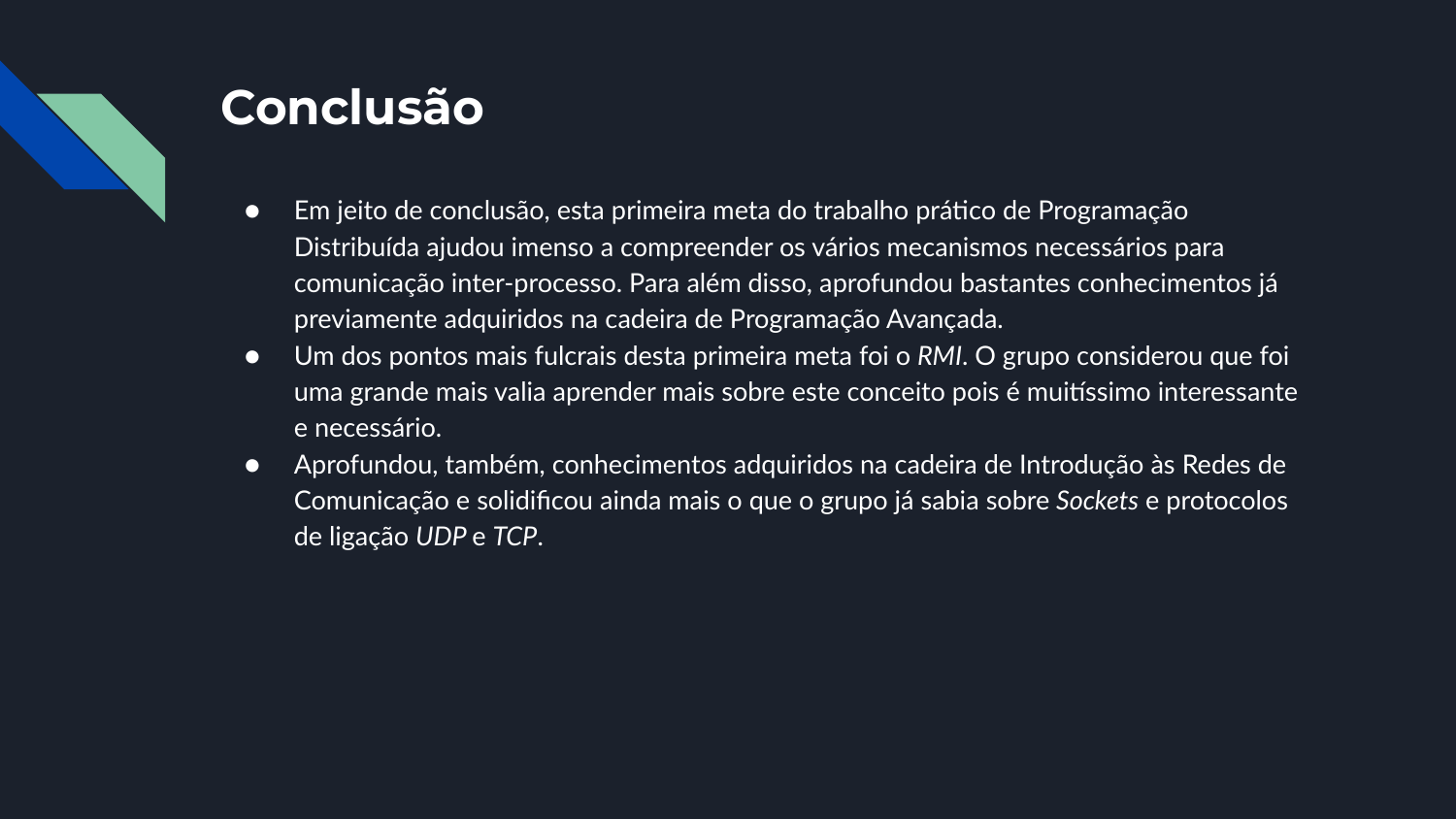

# Conclusão
Em jeito de conclusão, esta primeira meta do trabalho prático de Programação Distribuída ajudou imenso a compreender os vários mecanismos necessários para comunicação inter-processo. Para além disso, aprofundou bastantes conhecimentos já previamente adquiridos na cadeira de Programação Avançada.
Um dos pontos mais fulcrais desta primeira meta foi o RMI. O grupo considerou que foi uma grande mais valia aprender mais sobre este conceito pois é muitíssimo interessante e necessário.
Aprofundou, também, conhecimentos adquiridos na cadeira de Introdução às Redes de Comunicação e solidificou ainda mais o que o grupo já sabia sobre Sockets e protocolos de ligação UDP e TCP.